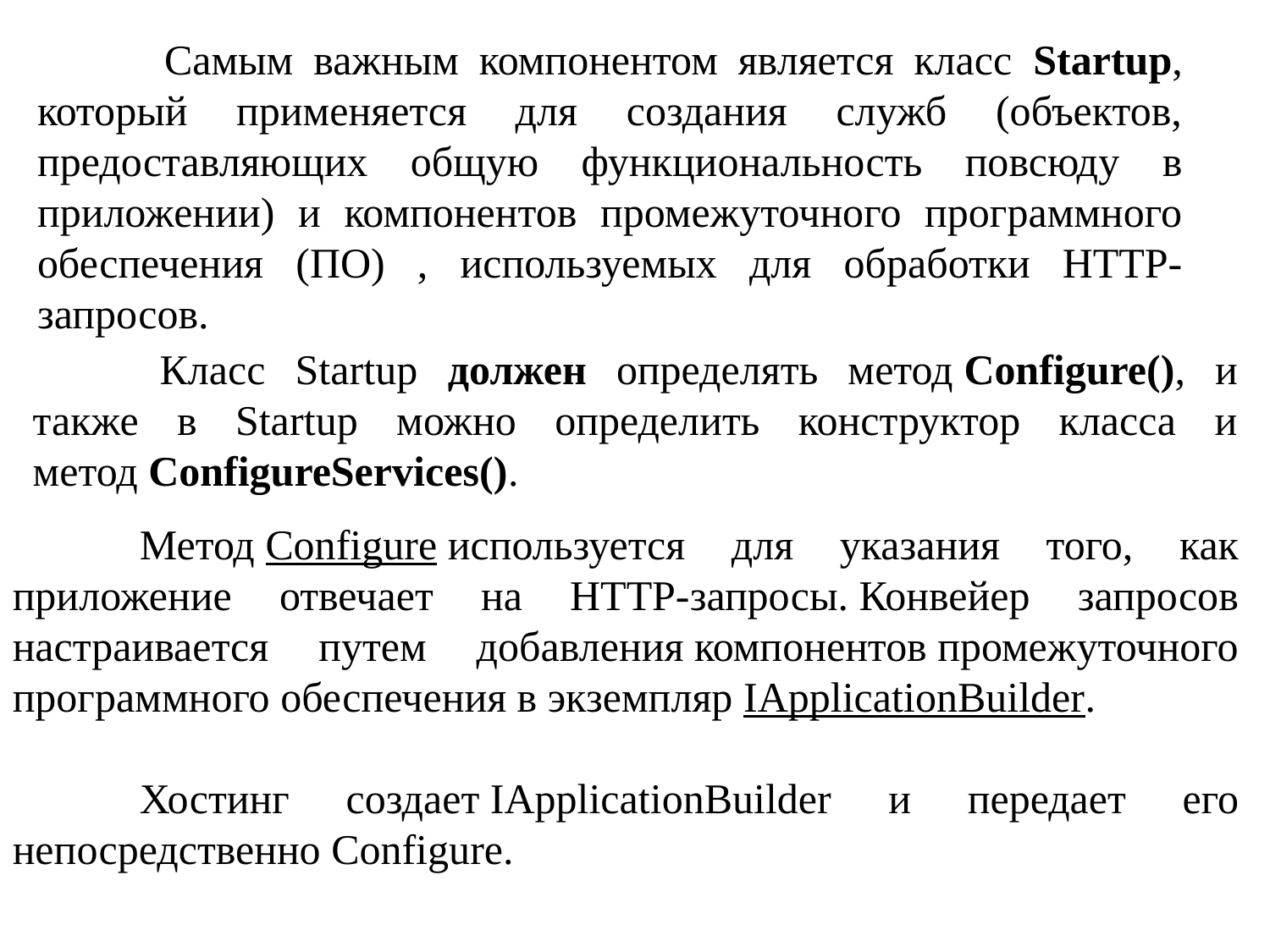

Самым важным компонентом является класс Startup, который применяется для создания служб (объектов, предоставляющих общую функциональность повсюду в приложении) и компонентов промежуточного программного обеспечения (ПО) , используемых для обработки НТТР-запросов.
	Класс Startup должен определять метод Configure(), и также в Startup можно определить конструктор класса и метод ConfigureServices().
	Метод Configure используется для указания того, как приложение отвечает на HTTP-запросы. Конвейер запросов настраивается путем добавления компонентов промежуточного программного oбеспечения в экземпляр IApplicationBuilder.

	Хостинг создает IApplicationBuilder и передает его непосредственно Configure.